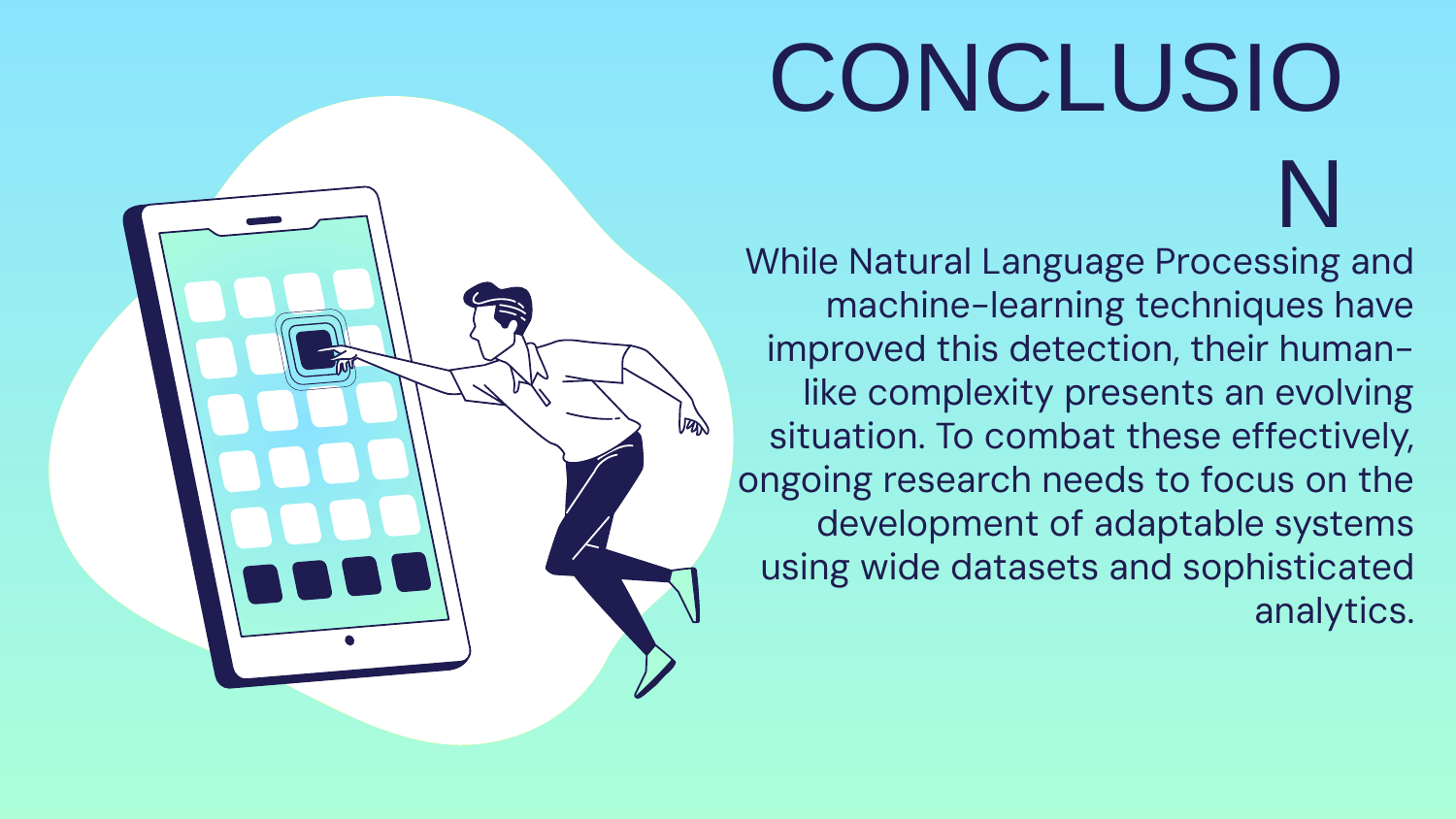

# CONCLUSION

While Natural Language Processing and machine-learning techniques have improved this detection, their human-like complexity presents an evolving situation. To combat these effectively, ongoing research needs to focus on the development of adaptable systems using wide datasets and sophisticated analytics.